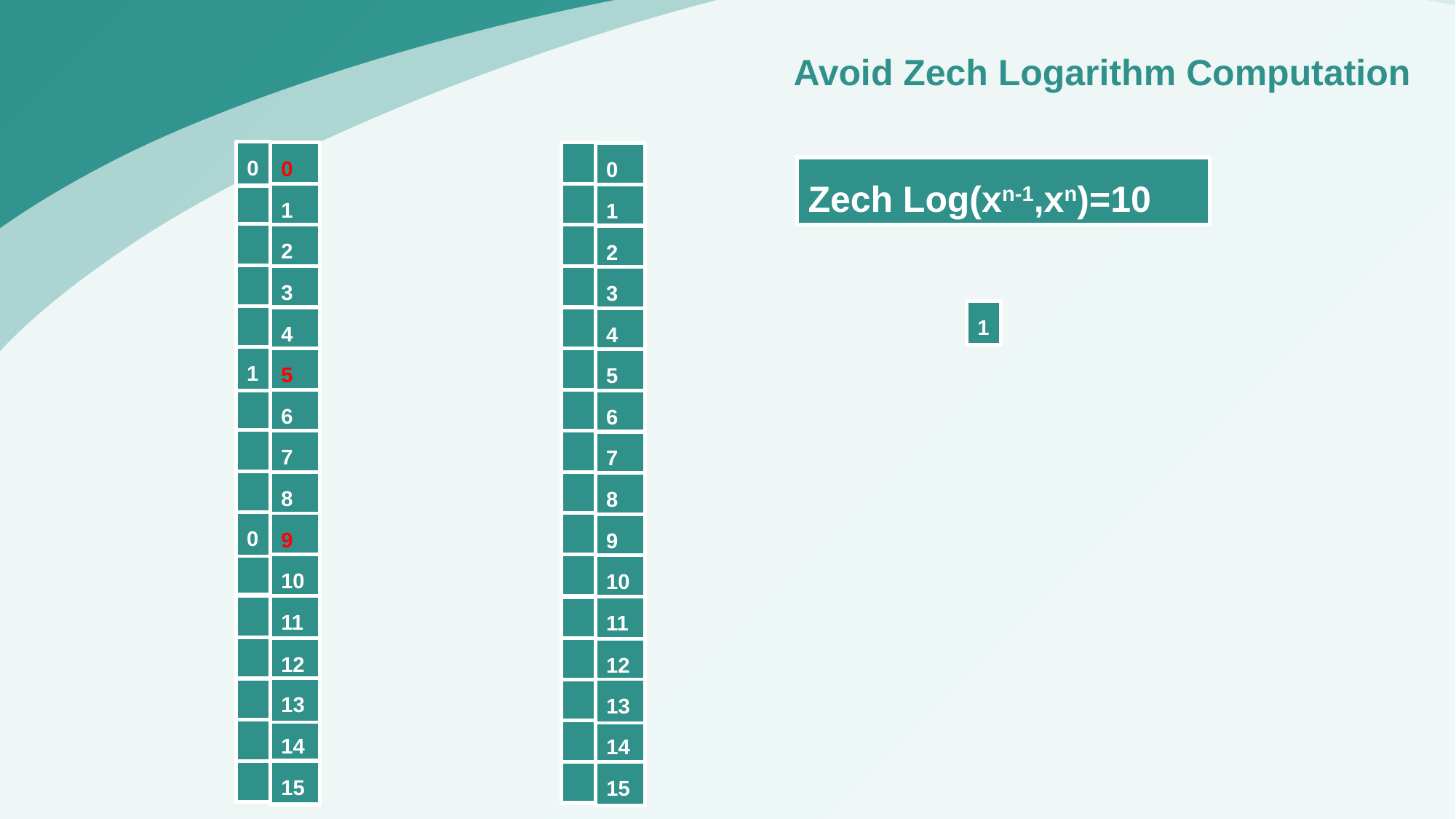

Avoid Zech Logarithm Computation
0
0
0

0
Zech Log(xn-1,xn)=10

1

1

2

2

3

3
1

4

4
1
1
5

5

6

6

7

7

8

8
0
0
9

9

10

10
11

11

12

12
13

13

14

14

15

15